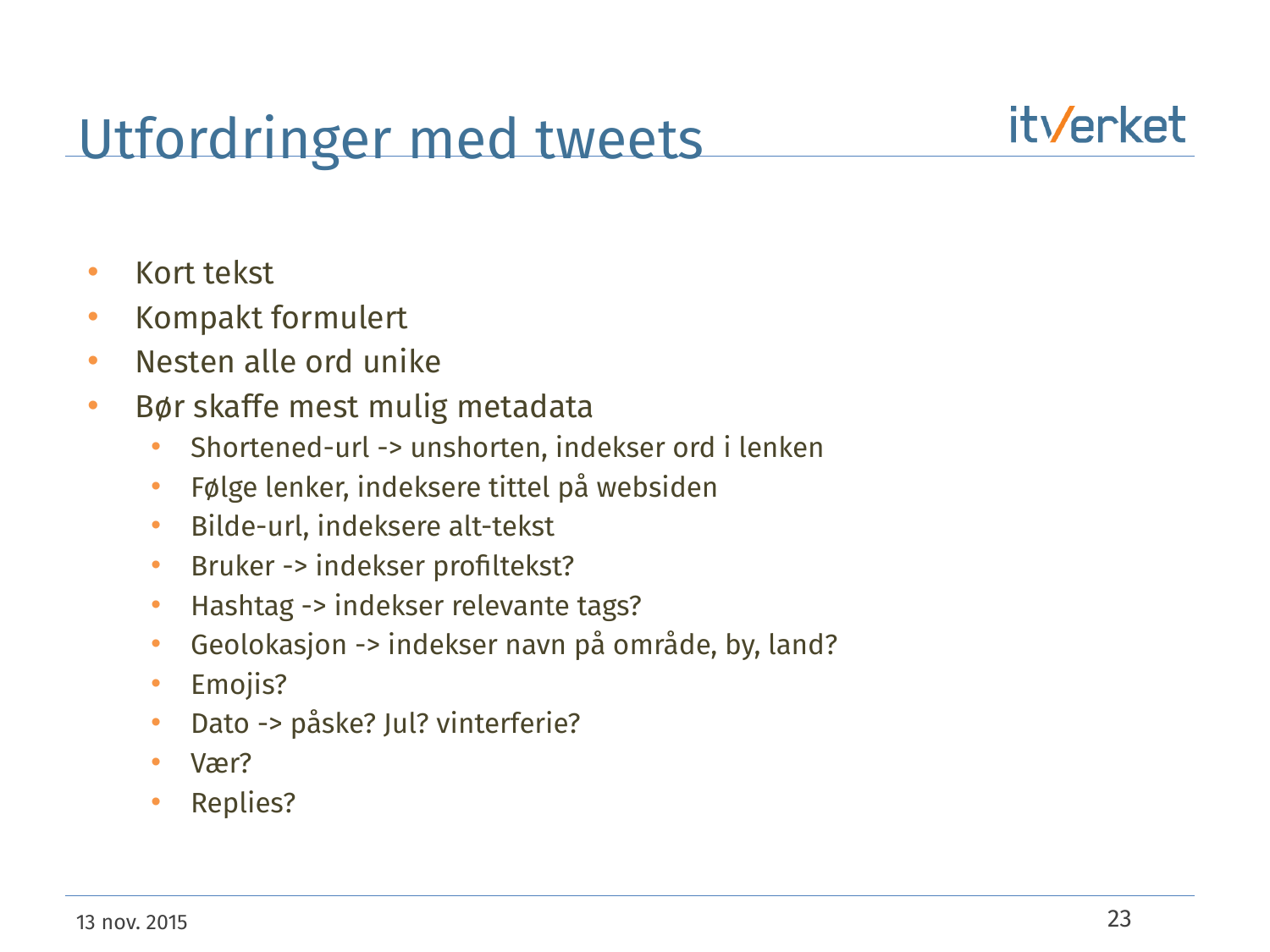

# Utfordringer med tweets

Kort tekst
Kompakt formulert
Nesten alle ord unike
Bør skaffe mest mulig metadata
Shortened-url -> unshorten, indekser ord i lenken
Følge lenker, indeksere tittel på websiden
Bilde-url, indeksere alt-tekst
Bruker -> indekser profiltekst?
Hashtag -> indekser relevante tags?
Geolokasjon -> indekser navn på område, by, land?
Emojis?
Dato -> påske? Jul? vinterferie?
Vær?
Replies?

23
13 nov. 2015